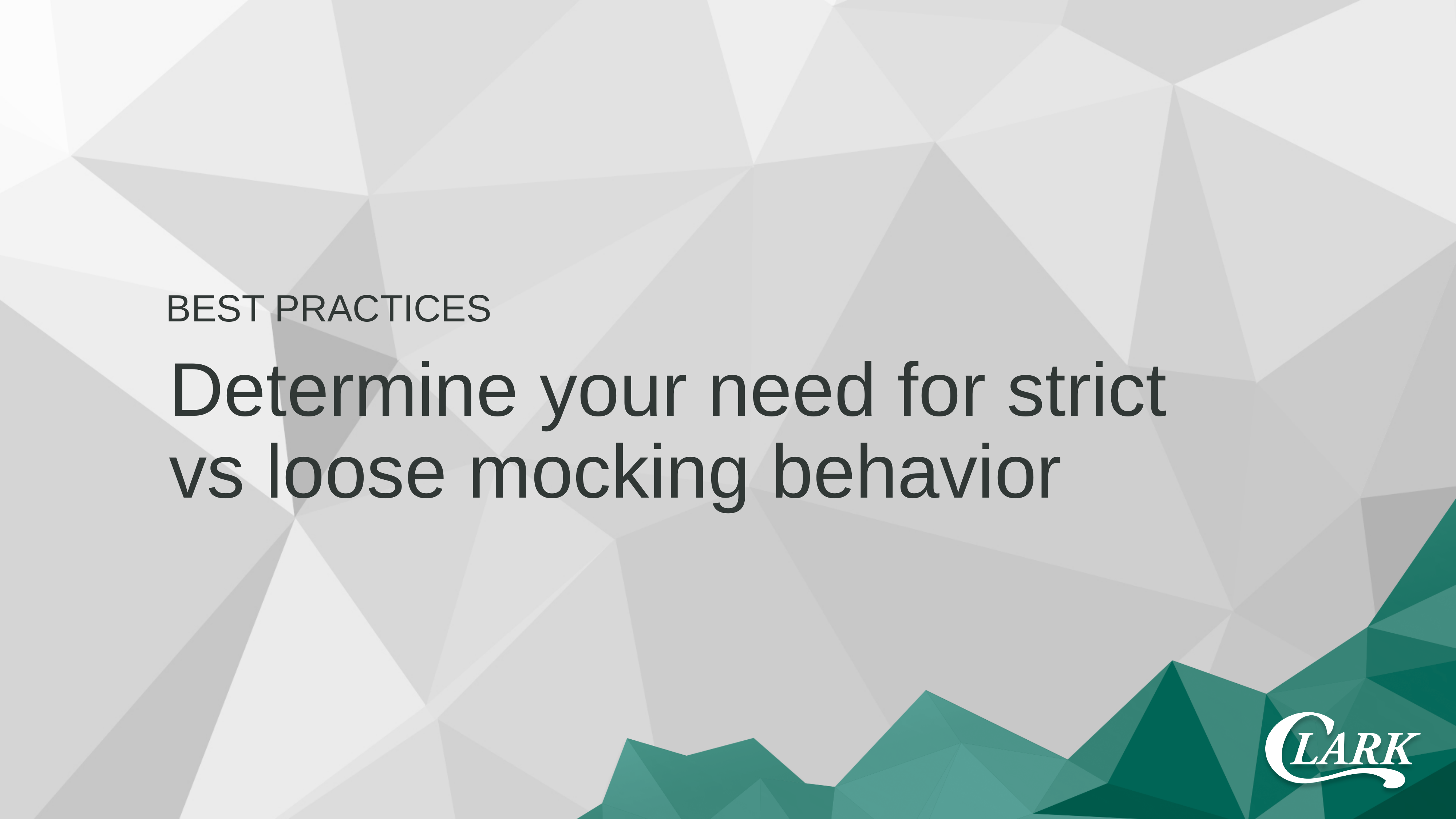

Best Practices
Determine your need for strict vs loose mocking behavior